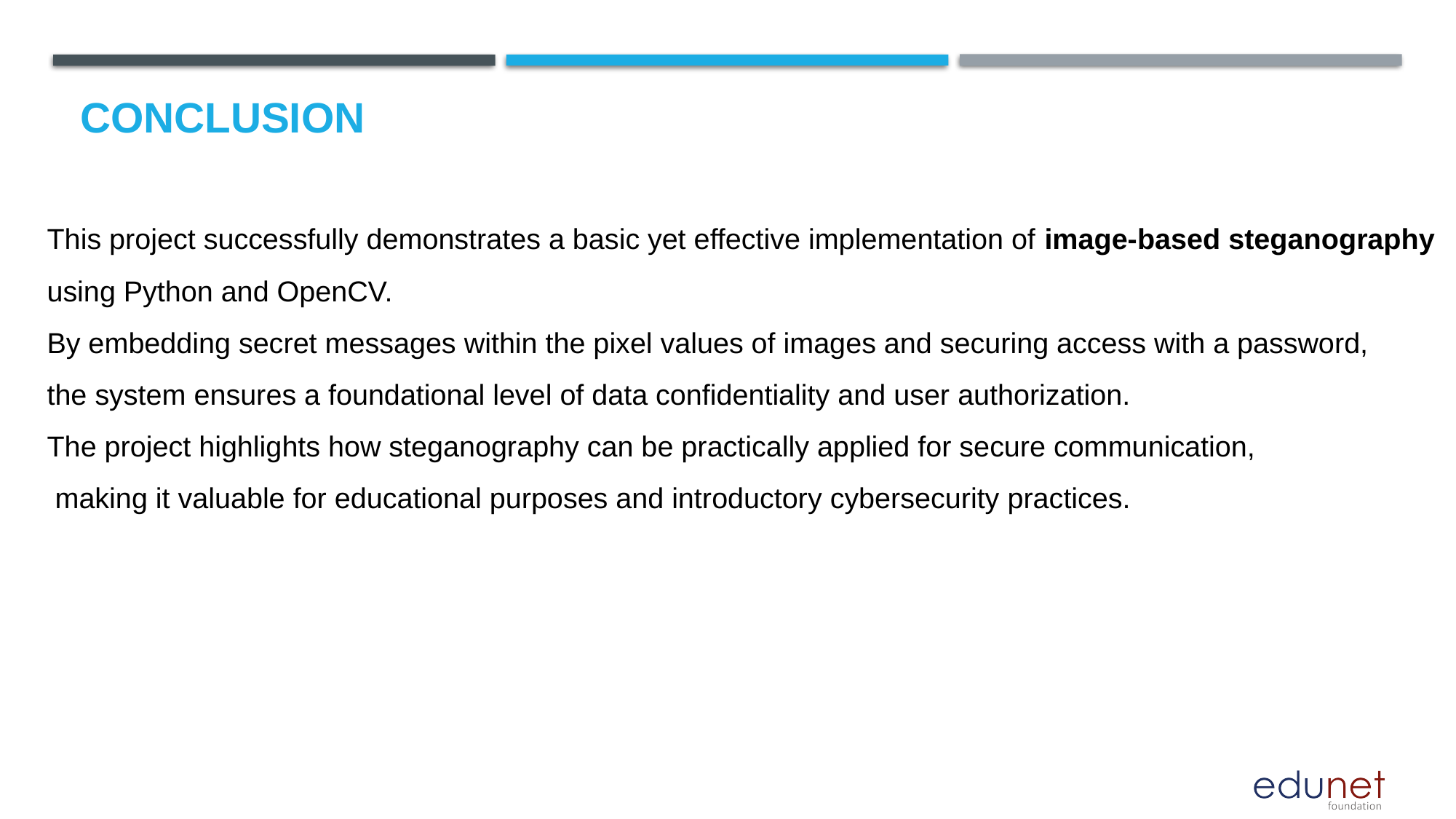

# Conclusion

This project successfully demonstrates a basic yet effective implementation of image-based steganography
using Python and OpenCV.
By embedding secret messages within the pixel values of images and securing access with a password,
the system ensures a foundational level of data confidentiality and user authorization.
The project highlights how steganography can be practically applied for secure communication,
 making it valuable for educational purposes and introductory cybersecurity practices.